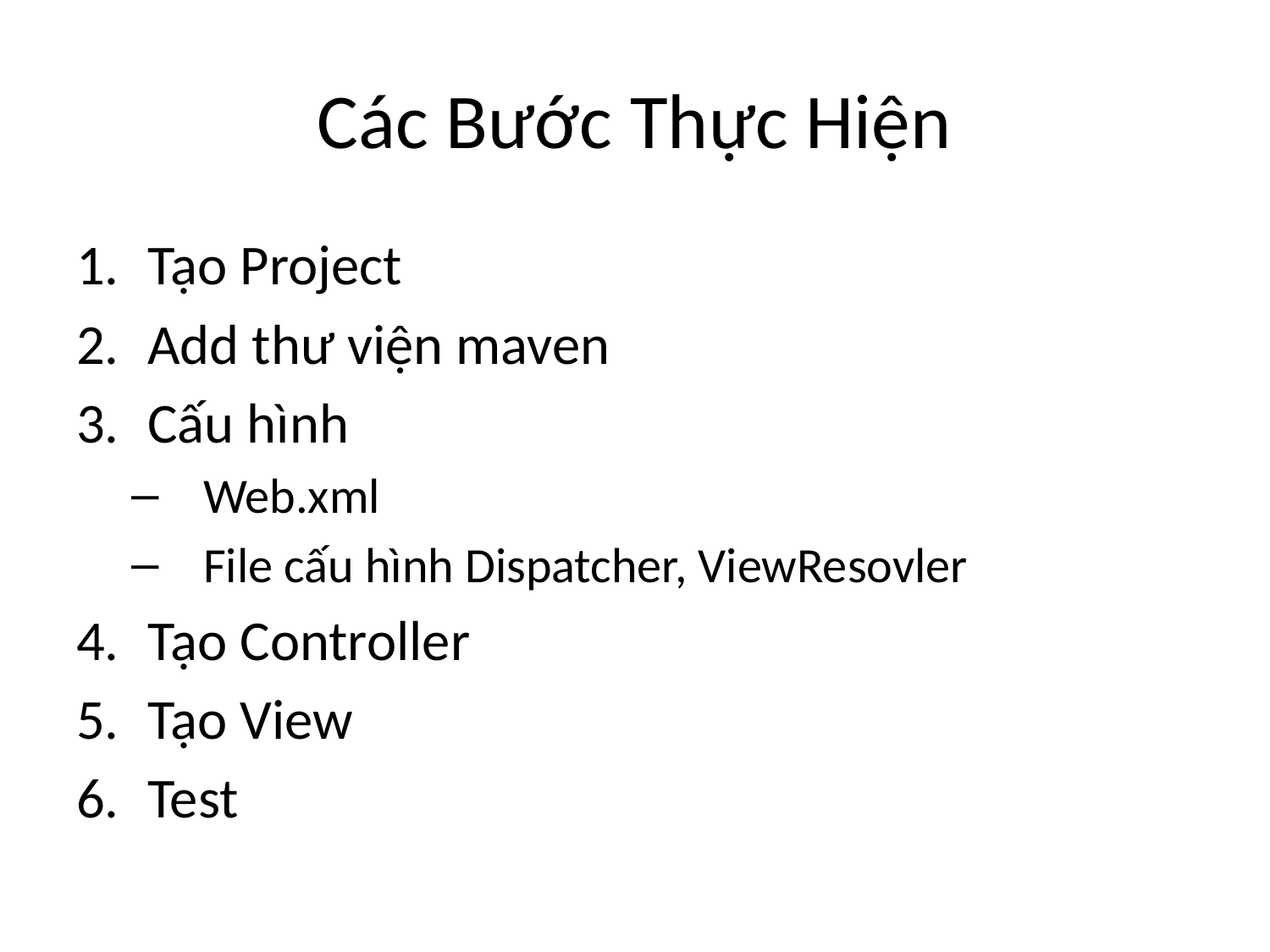

# Các Bước Thực Hiện
Tạo Project
Add thư viện maven
Cấu hình
Web.xml
File cấu hình Dispatcher, ViewResovler
Tạo Controller
Tạo View
Test